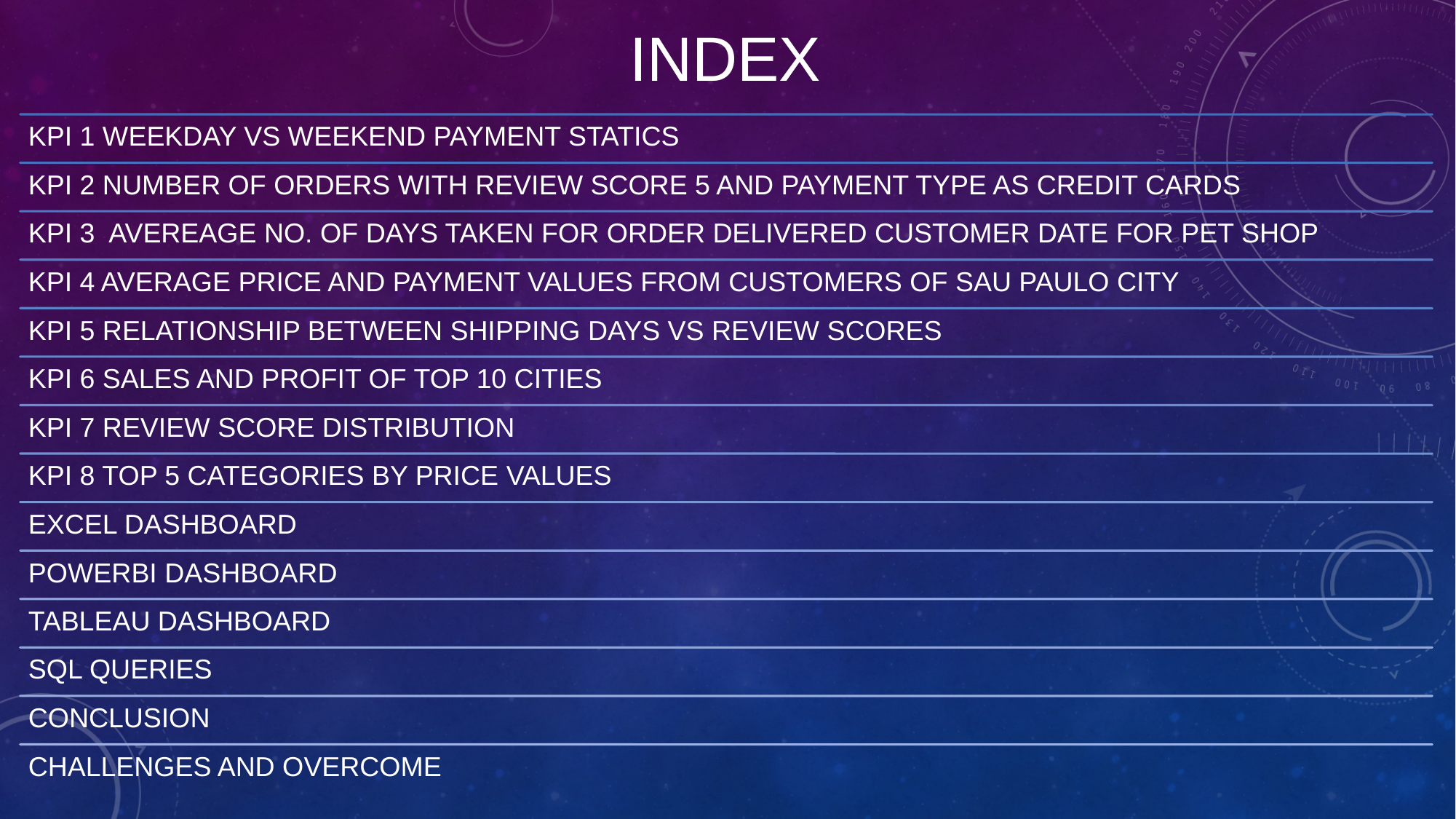

# INDEX
KPI 1 WEEKDAY VS WEEKEND PAYMENT STATICS
KPI 2 NUMBER OF ORDERS WITH REVIEW SCORE 5 AND PAYMENT TYPE AS CREDIT CARDS
KPI 3  AVEREAGE NO. OF DAYS TAKEN FOR ORDER DELIVERED CUSTOMER DATE FOR PET SHOP
KPI 4 AVERAGE PRICE AND PAYMENT VALUES FROM CUSTOMERS OF SAU PAULO CITY
KPI 5 RELATIONSHIP BETWEEN SHIPPING DAYS VS REVIEW SCORES
KPI 6 SALES AND PROFIT OF TOP 10 CITIES
KPI 7 REVIEW SCORE DISTRIBUTION
KPI 8 TOP 5 CATEGORIES BY PRICE VALUES
EXCEL DASHBOARD
POWERBI DASHBOARD
TABLEAU DASHBOARD
SQL QUERIES
CONCLUSION
CHALLENGES AND OVERCOME